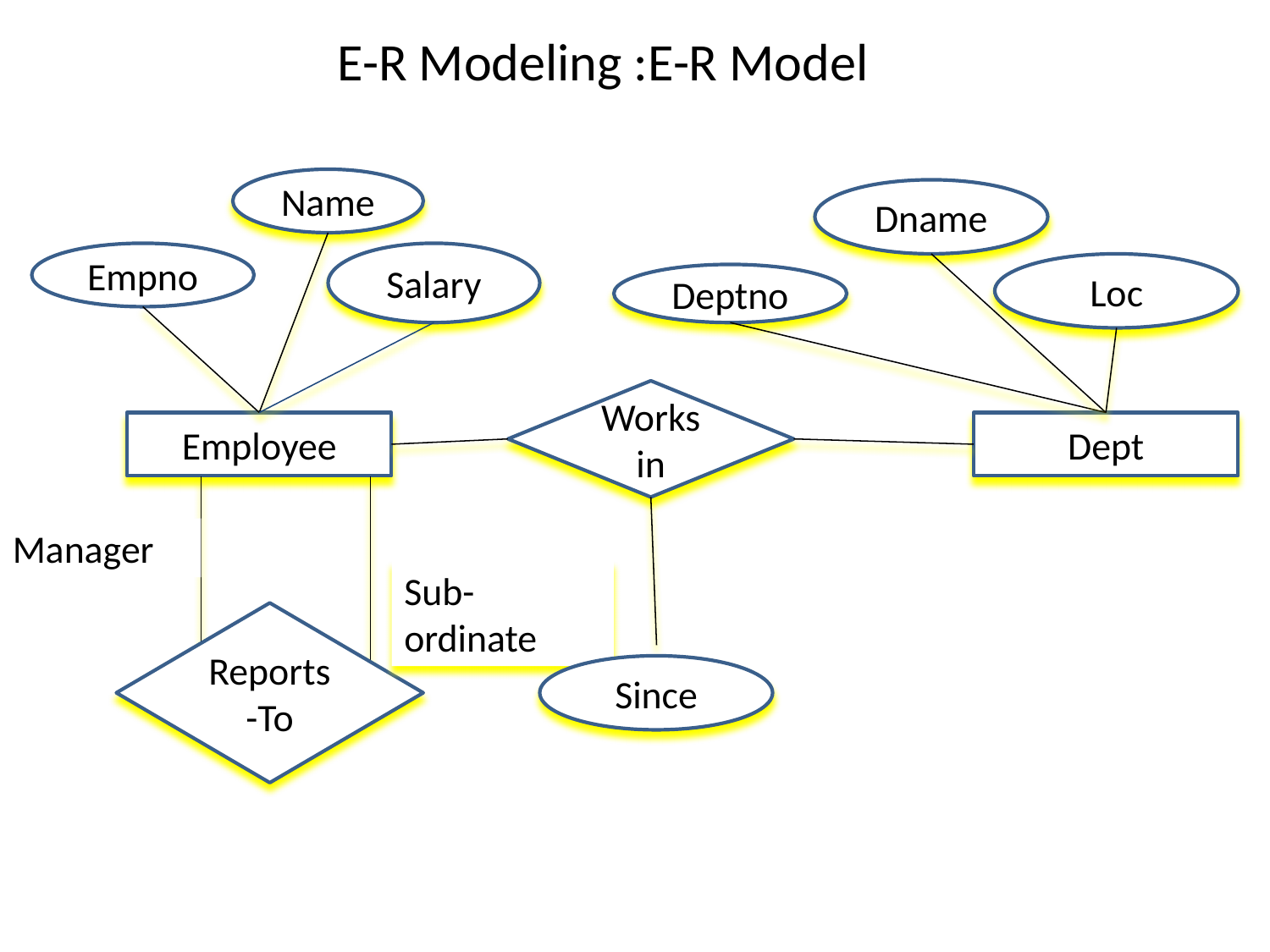

E-R Modeling :E-R Model
Name
Dname
Empno
Salary
Loc
Deptno
Works in
Employee
Dept
Manager
Sub-ordinate
Reports-To
Since